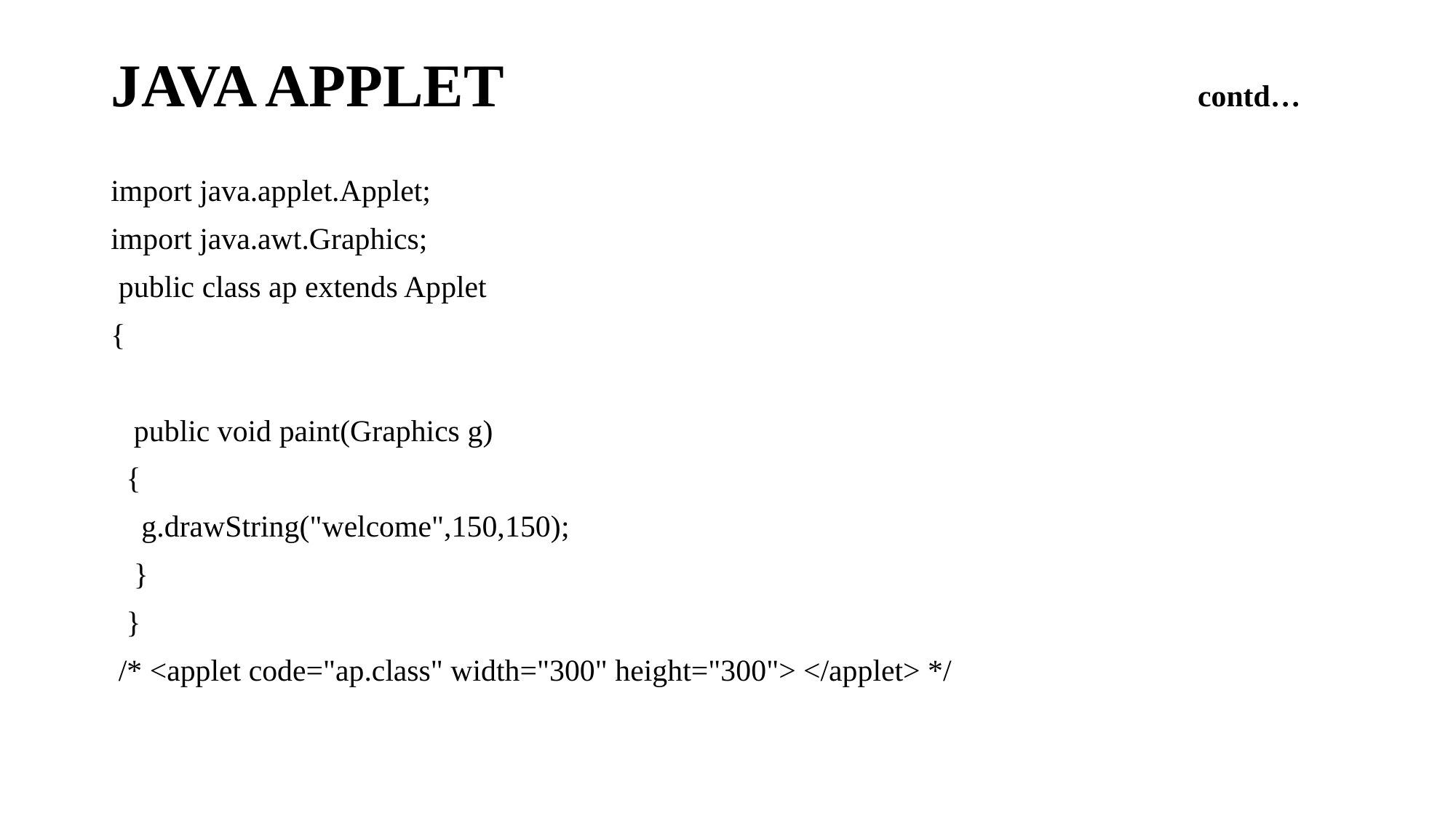

# JAVA APPLET                                              contd…

import java.applet.Applet;
import java.awt.Graphics;
 public class ap extends Applet
{

   public void paint(Graphics g)
  {
    g.drawString("welcome",150,150);
   }
  }
 /* <applet code="ap.class" width="300" height="300"> </applet> */